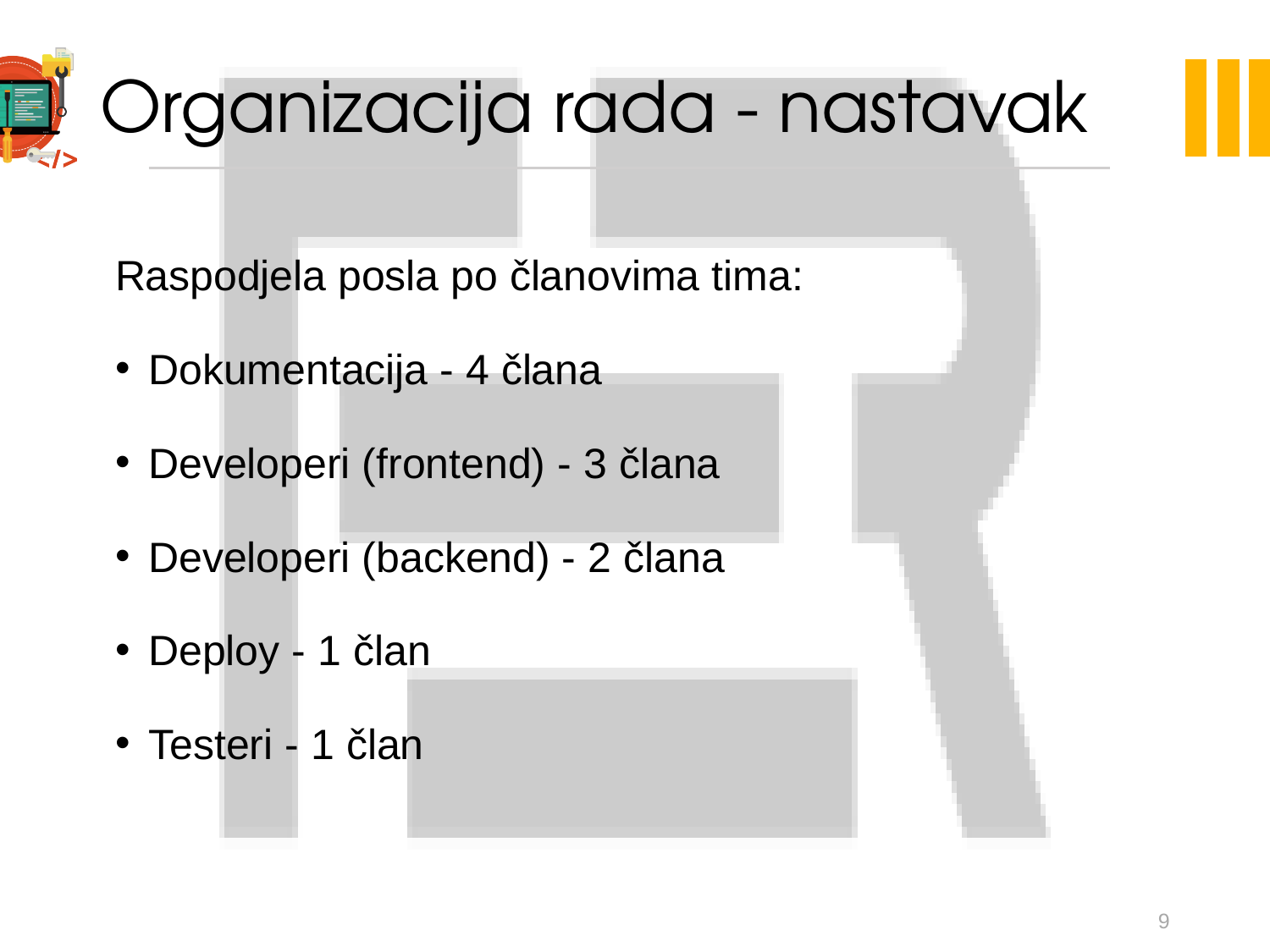

# Organizacija rada - nastavak
Raspodjela posla po članovima tima:
Dokumentacija - 4 člana
Developeri (frontend) - 3 člana
Developeri (backend) - 2 člana
Deploy - 1 član
Testeri - 1 član
9